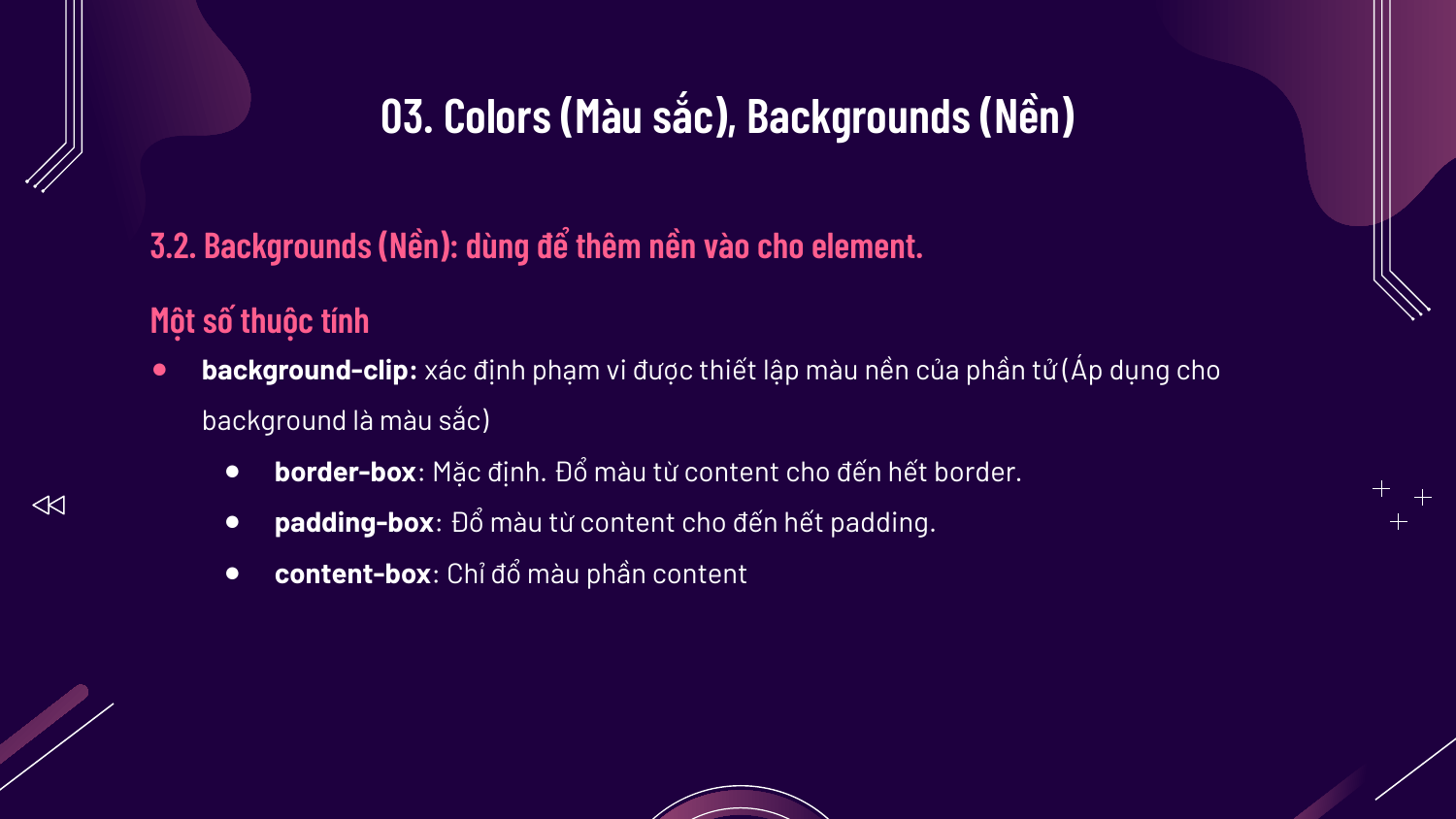

# 03. Colors (Màu sắc), Backgrounds (Nền)
3.2. Backgrounds (Nền): dùng để thêm nền vào cho element.
Một số thuộc tính
background-clip: xác định phạm vi được thiết lập màu nền của phần tử (Áp dụng cho background là màu sắc)
border-box: Mặc định. Đổ màu từ content cho đến hết border.
padding-box: Đổ màu từ content cho đến hết padding.
content-box: Chỉ đổ màu phần content